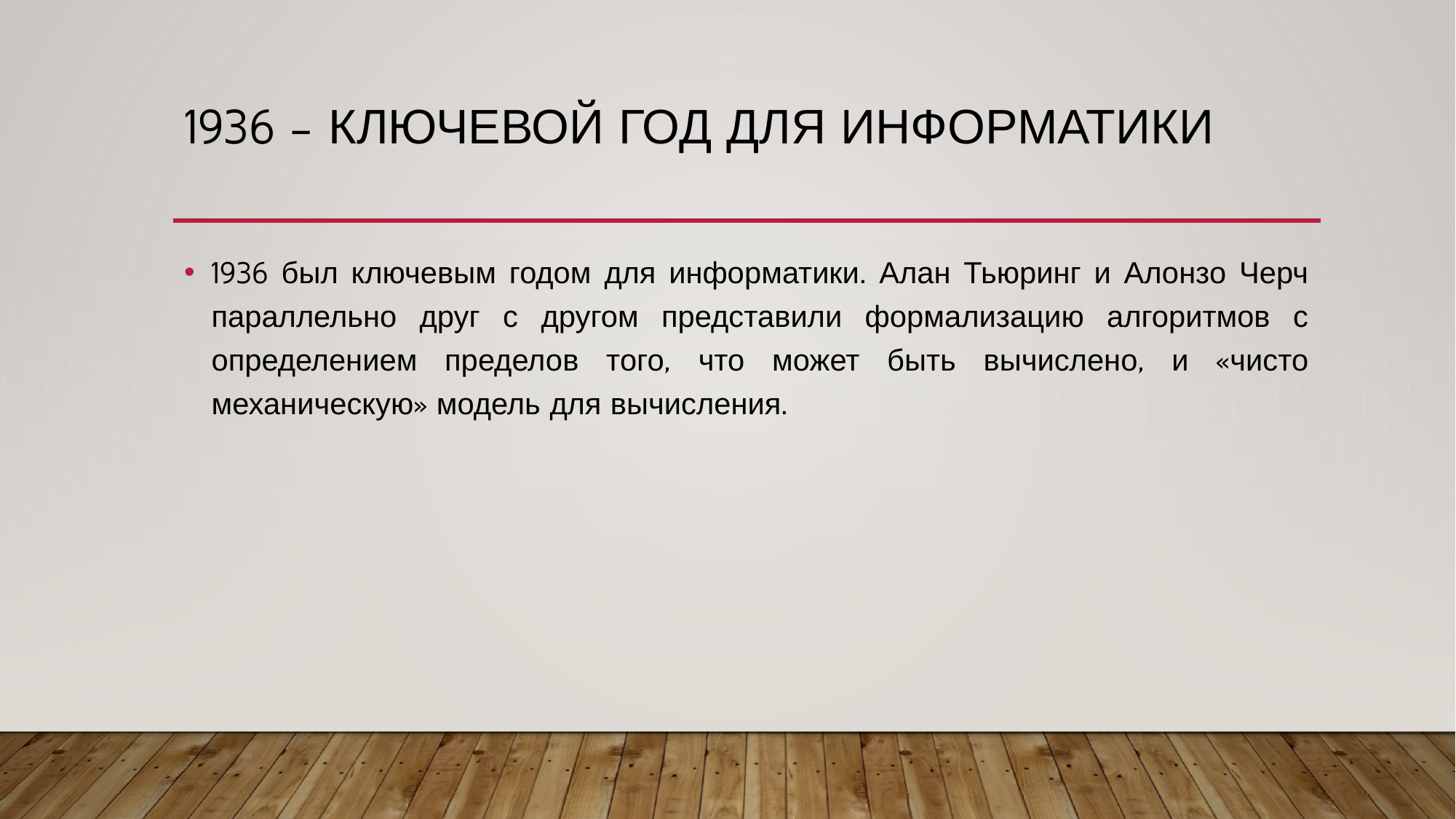

# 1936 – ключевой год для информатики
1936 был ключевым годом для информатики. Алан Тьюринг и Алонзо Черч параллельно друг с другом представили формализацию алгоритмов с определением пределов того, что может быть вычислено, и «чисто механическую» модель для вычисления.